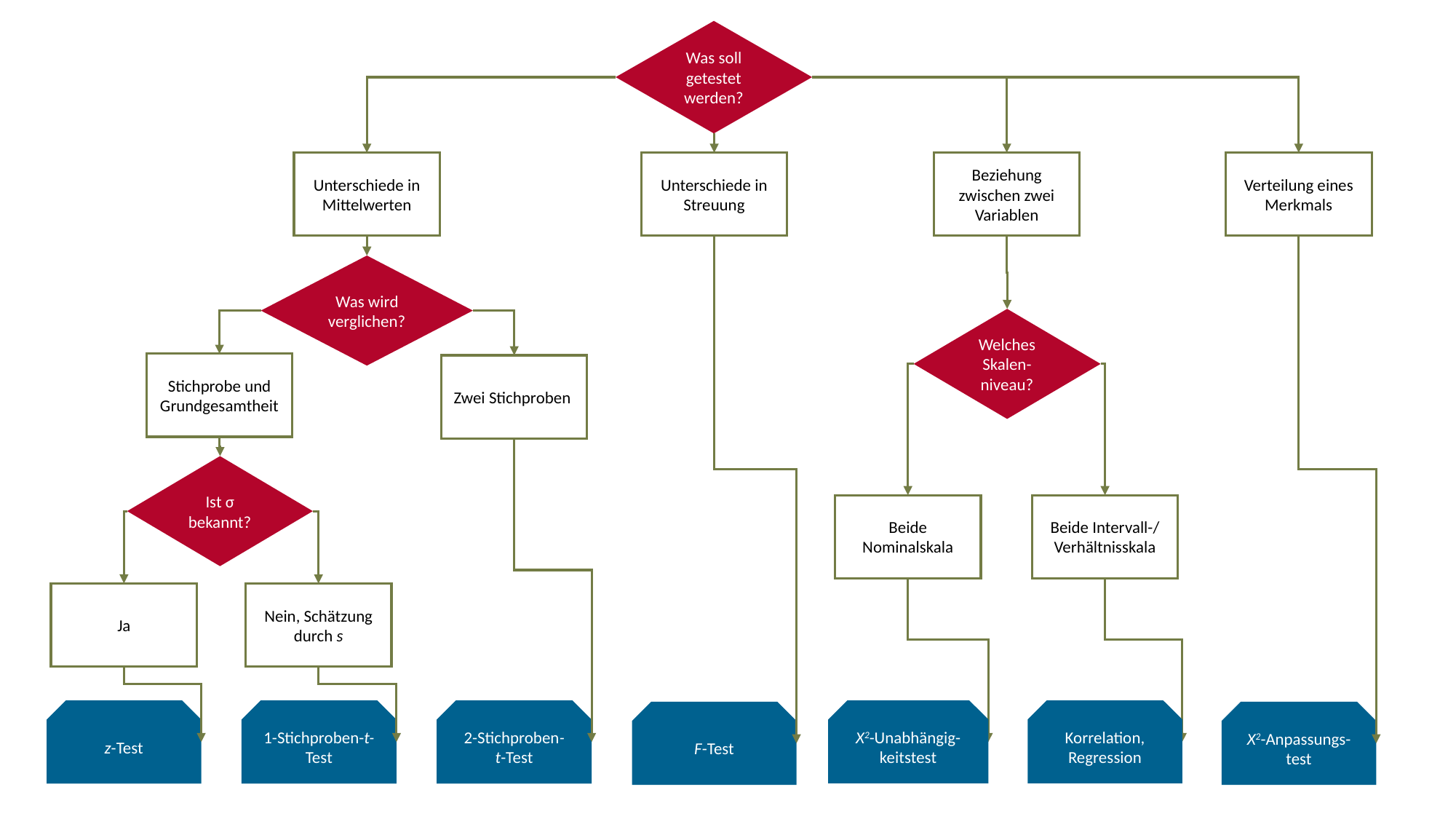

Was soll getestet werden?
Verteilung eines Merkmals
Unterschiede in Mittelwerten
Beziehung zwischen zwei Variablen
Unterschiede in Streuung
Was wird verglichen?
Welches Skalen-niveau?
Stichprobe und Grundgesamtheit
Zwei Stichproben
Ist σ bekannt?
Beide Nominalskala
Beide Intervall-/ Verhältnisskala
Ja
Nein, Schätzung durch s
Χ2-Unabhängig-keitstest
Korrelation, Regression
z-Test
1-Stichproben-t-Test
2-Stichproben-
t-Test
F-Test
Χ2-Anpassungs-test